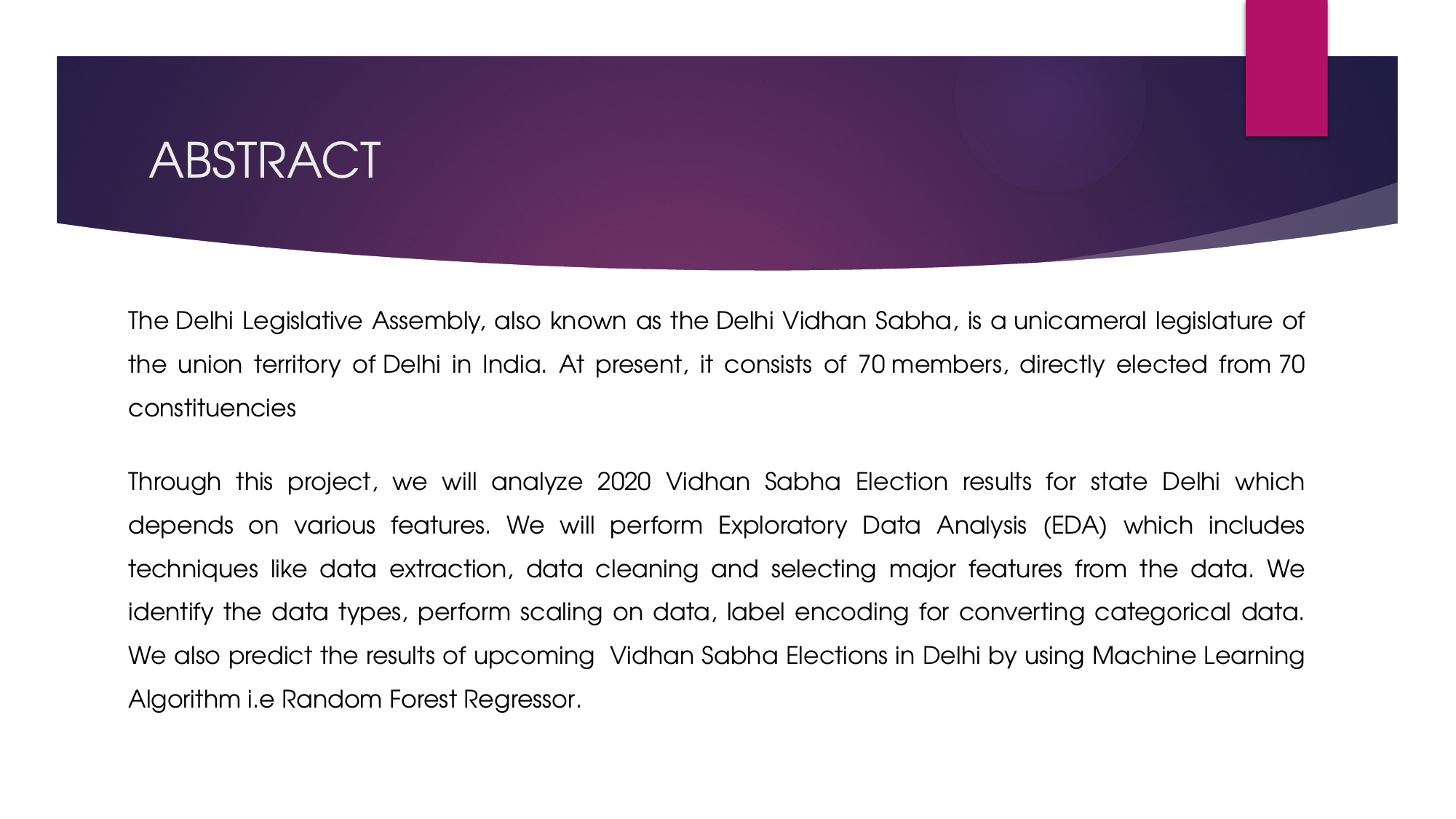

# ABSTRACT
The Delhi Legislative Assembly, also known as the Delhi Vidhan Sabha, is a unicameral legislature of the union territory of Delhi in India. At present, it consists of 70 members, directly elected from 70 constituencies
Through this project, we will analyze 2020 Vidhan Sabha Election results for state Delhi which depends on various features. We will perform Exploratory Data Analysis (EDA) which includes techniques like data extraction, data cleaning and selecting major features from the data. We identify the data types, perform scaling on data, label encoding for converting categorical data. We also predict the results of upcoming  Vidhan Sabha Elections in Delhi by using Machine Learning Algorithm i.e Random Forest Regressor.